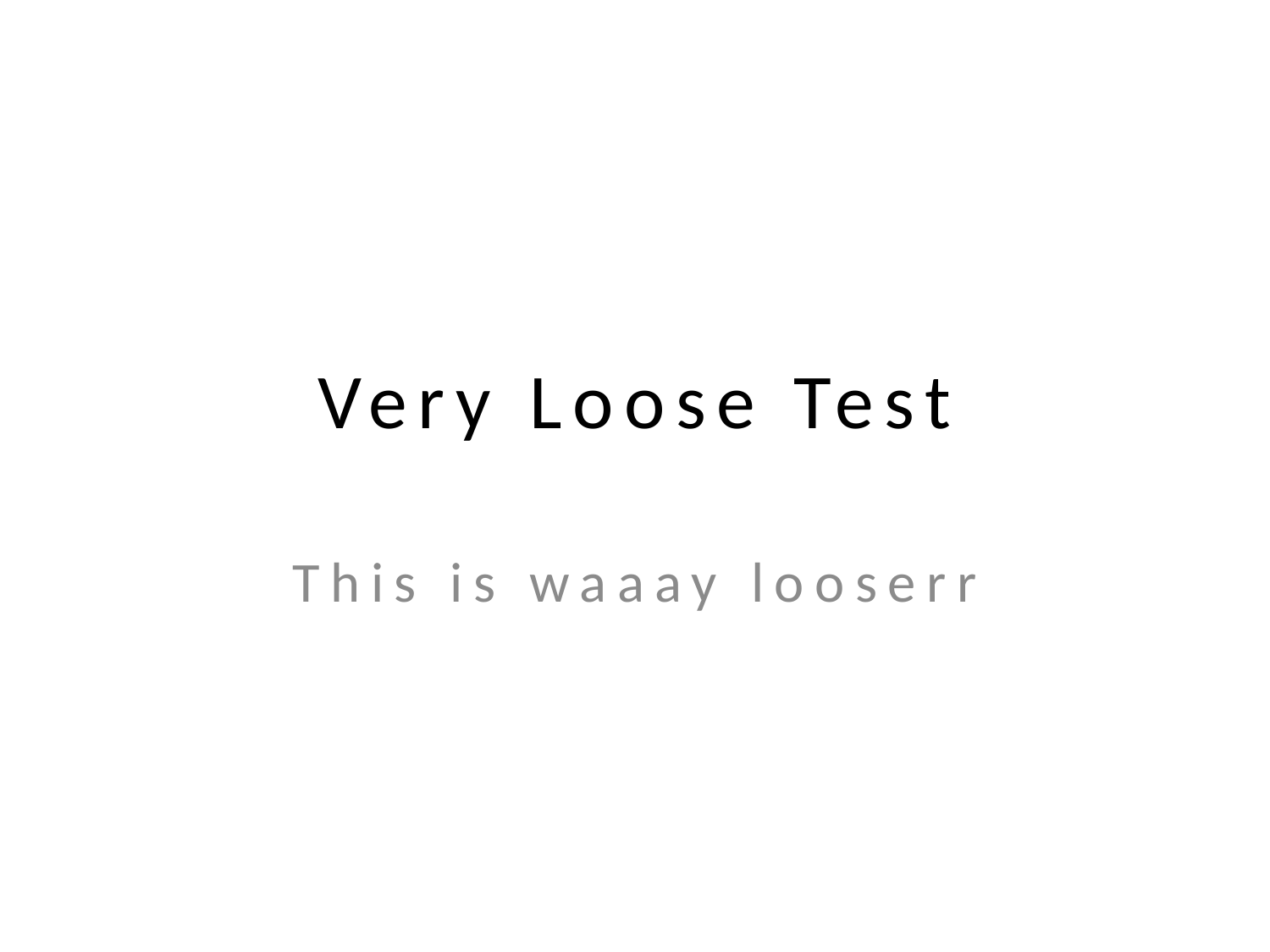

# Very Loose Test
This is waaay looserr